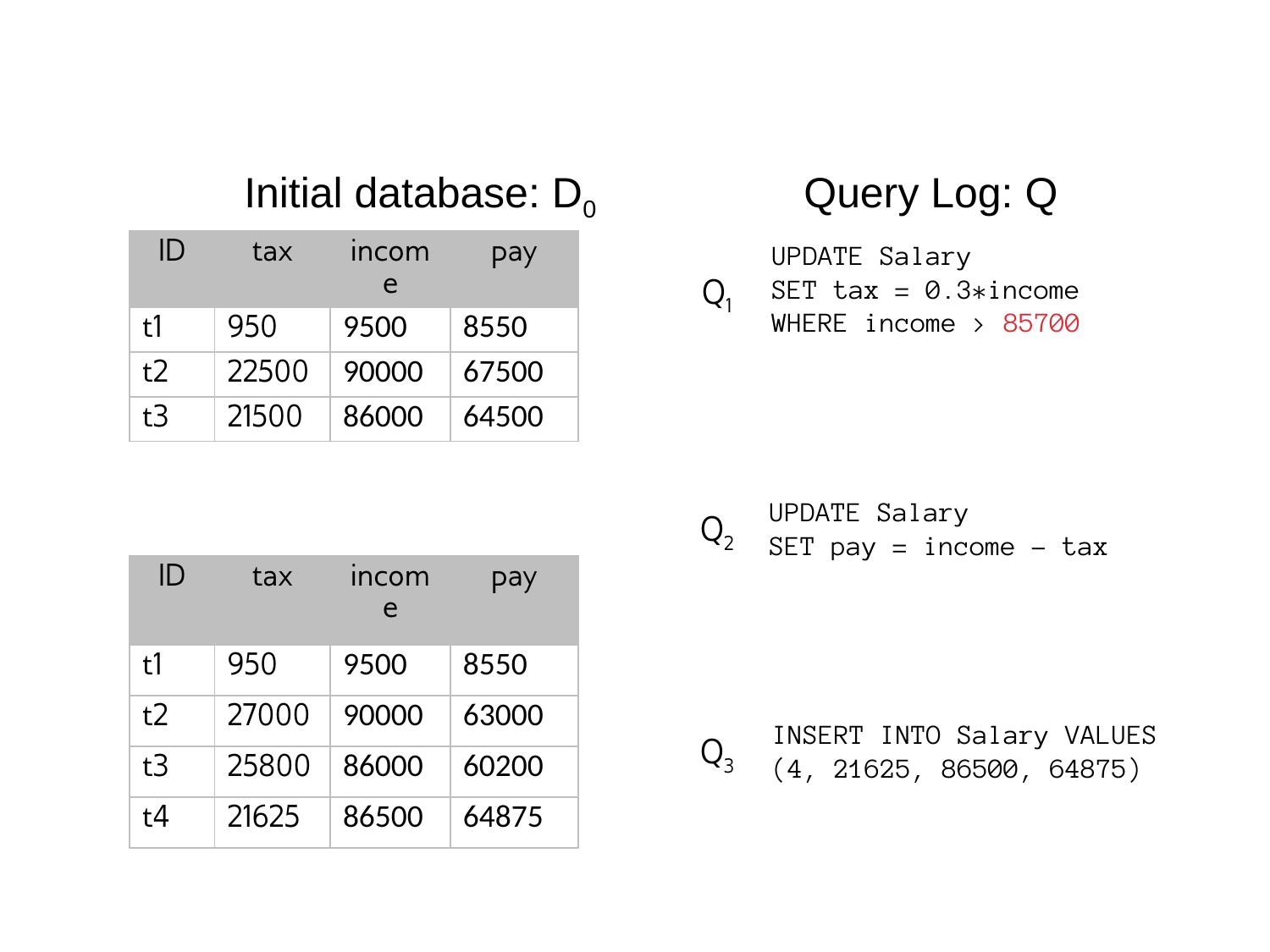

Initial database: D0
| ID | tax | income | pay |
| --- | --- | --- | --- |
| t1 | 950 | 9500 | 8550 |
| t2 | 22500 | 90000 | 67500 |
| t3 | 21500 | 86000 | 64500 |
Query Log: Q
UPDATE Salary
SET tax = 0.3*income
WHERE income > 85700
Q1
UPDATE Salary
SET pay = income - tax
Q2
| ID | tax | income | pay |
| --- | --- | --- | --- |
| t1 | 950 | 9500 | 8550 |
| t2 | 27000 | 90000 | 63000 |
| t3 | 25800 | 86000 | 60200 |
| t4 | 21625 | 86500 | 64875 |
INSERT INTO Salary VALUES
(4, 21625, 86500, 64875)
Q3